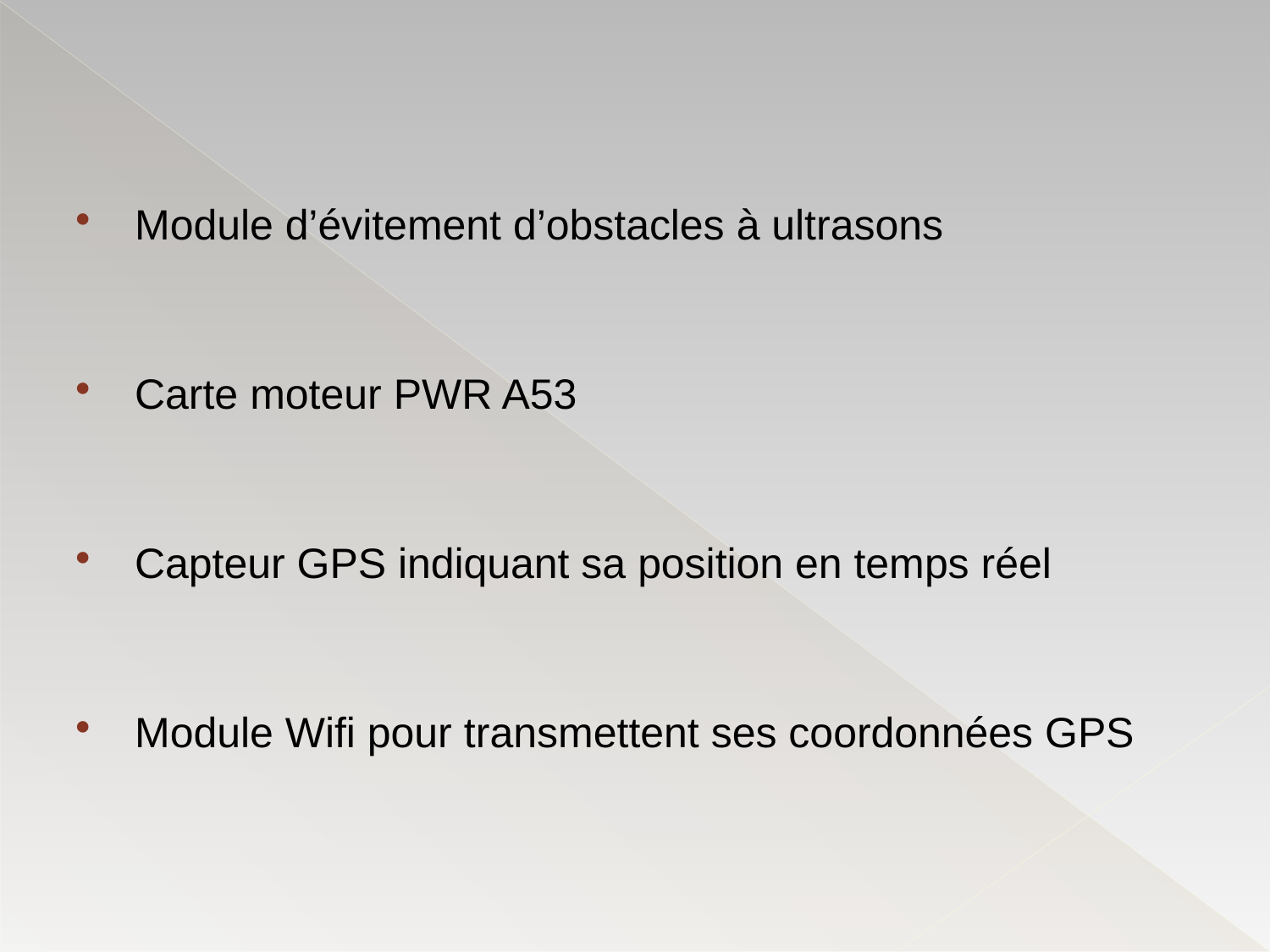

Module d’évitement d’obstacles à ultrasons

Carte moteur PWR A53

Capteur GPS indiquant sa position en temps réel

Module Wifi pour transmettent ses coordonnées GPS